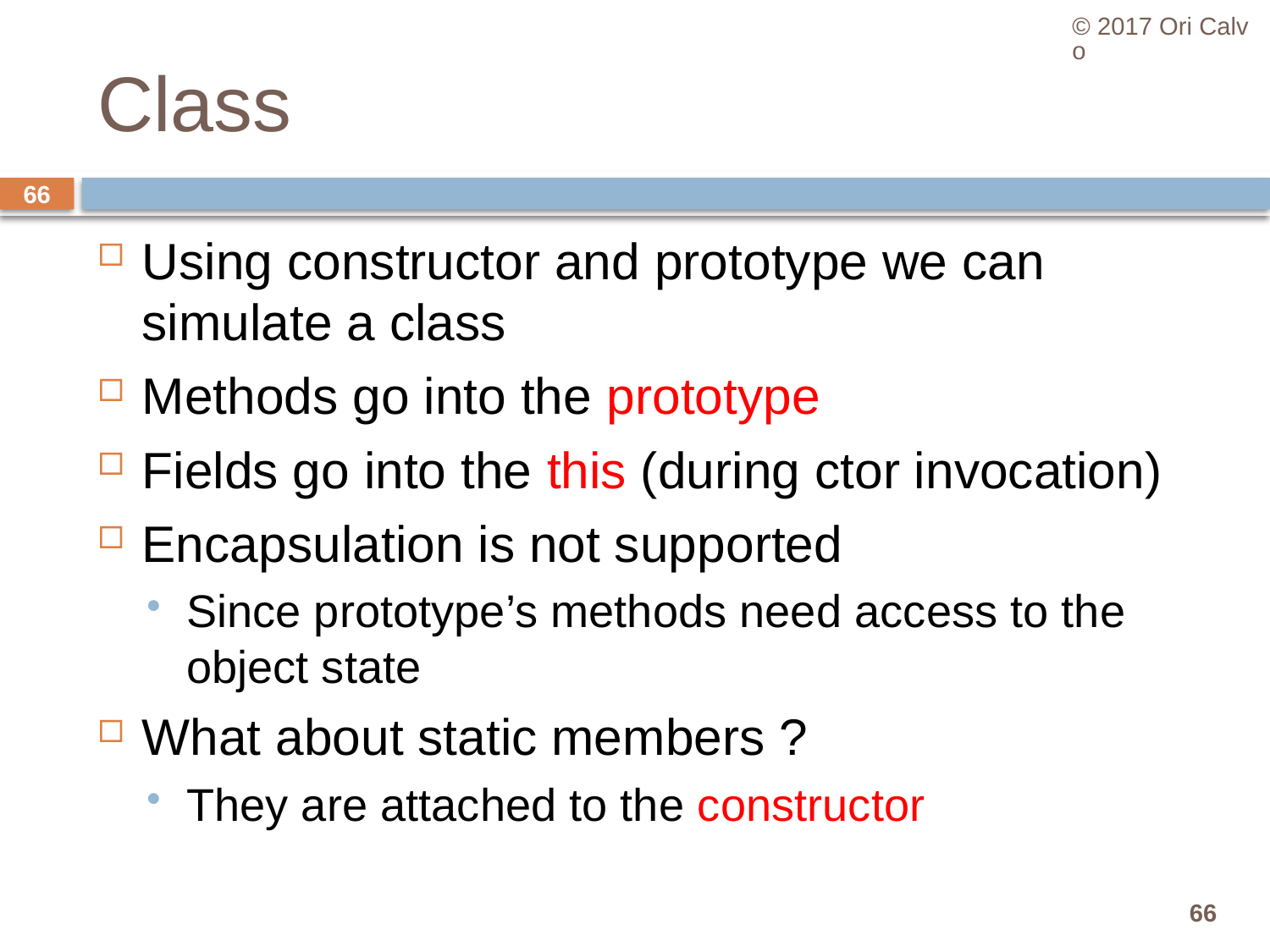

© 2017 Ori Calvo
# Class
66
Using constructor and prototype we can simulate a class
Methods go into the prototype
Fields go into the this (during ctor invocation)
Encapsulation is not supported
Since prototype’s methods need access to the object state
What about static members ?
They are attached to the constructor